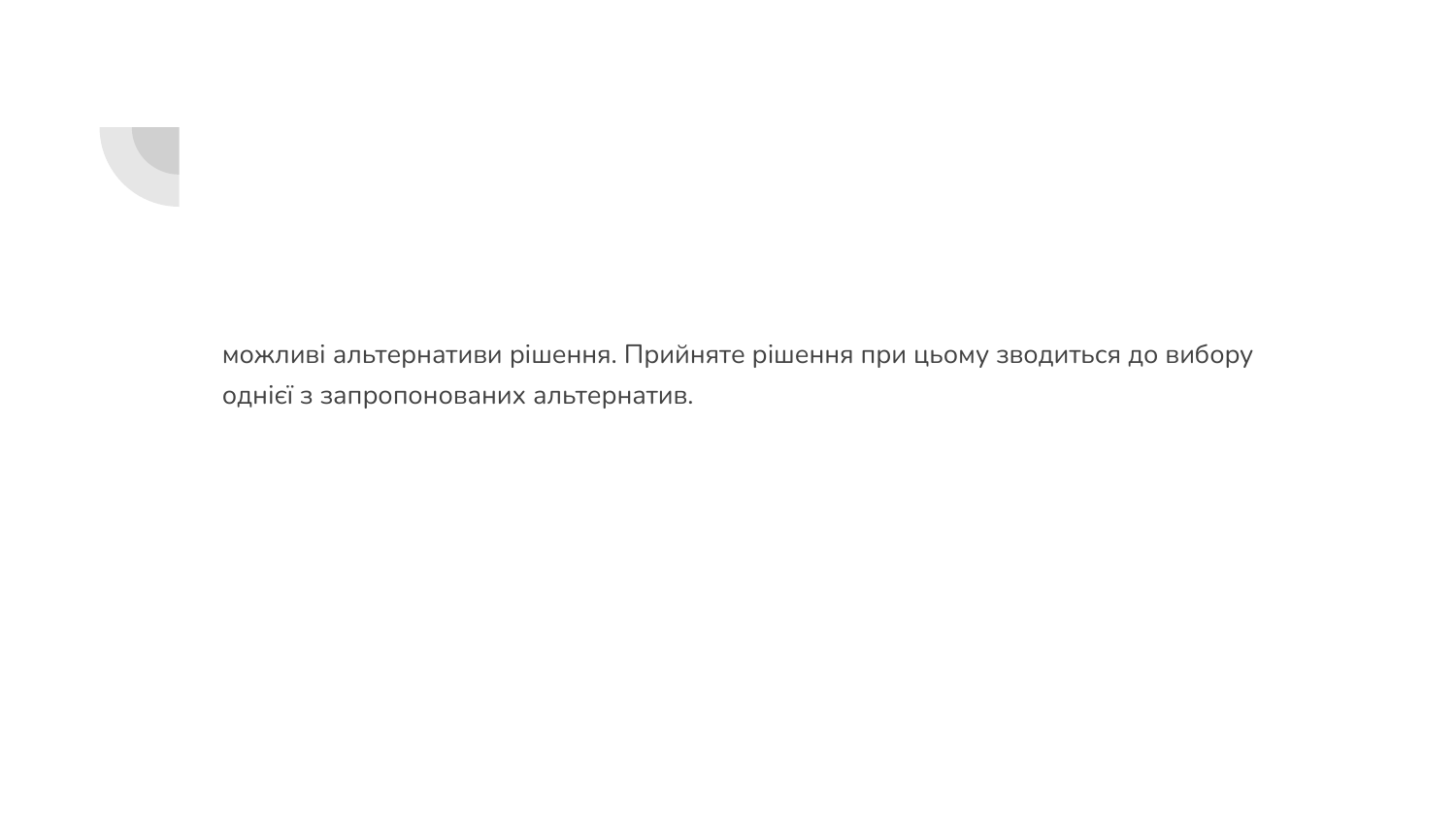

#
можливі альтернативи рішення. Прийняте рішення при цьому зводиться до вибору однієї з запропонованих альтернатив.